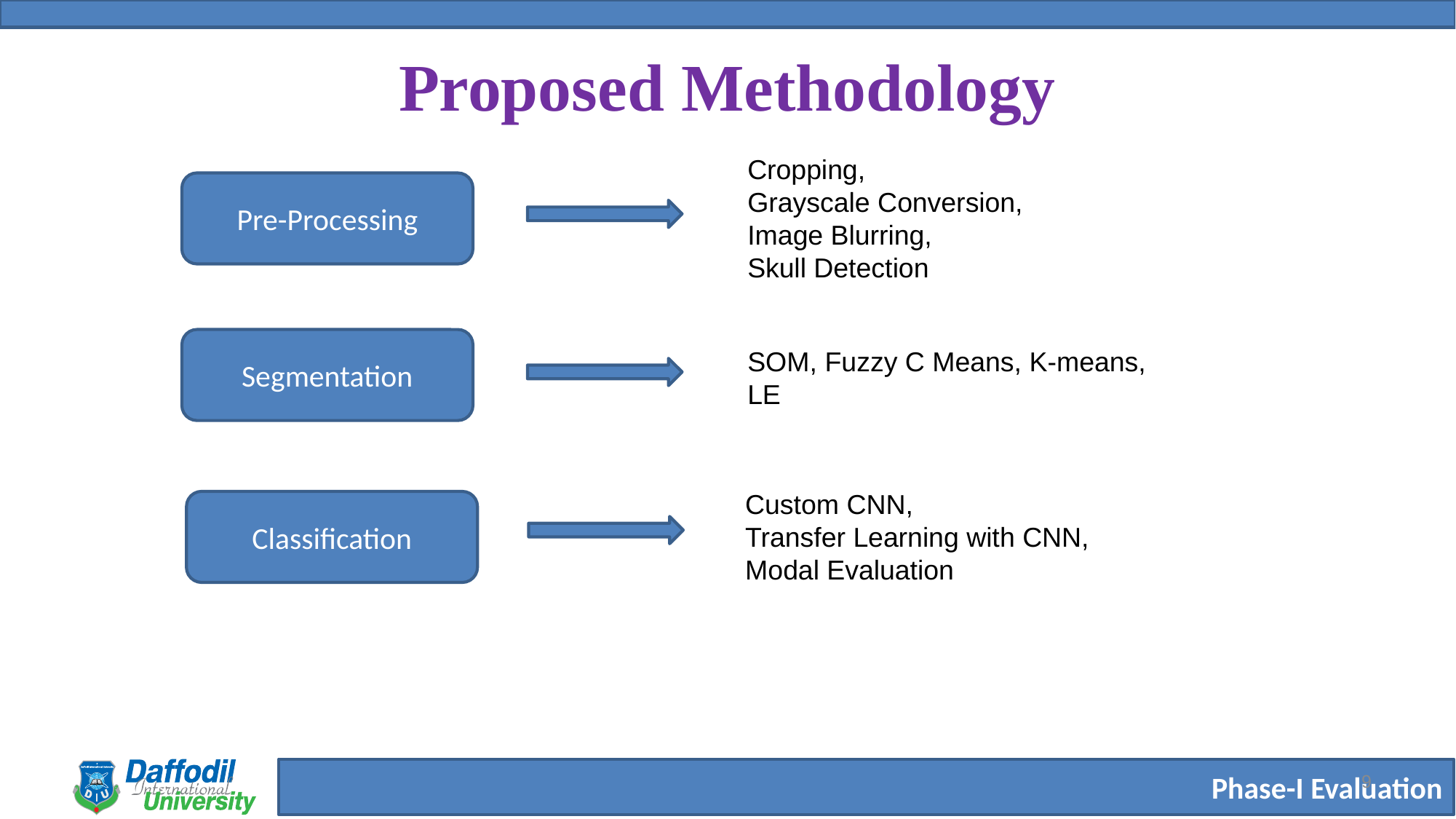

# Proposed Methodology
Cropping,
Grayscale Conversion,
Image Blurring,
Skull Detection
Pre-Processing

Segmentation
SOM, Fuzzy C Means, K-means,
LE

Custom CNN,
Transfer Learning with CNN, Modal Evaluation
Classification

9